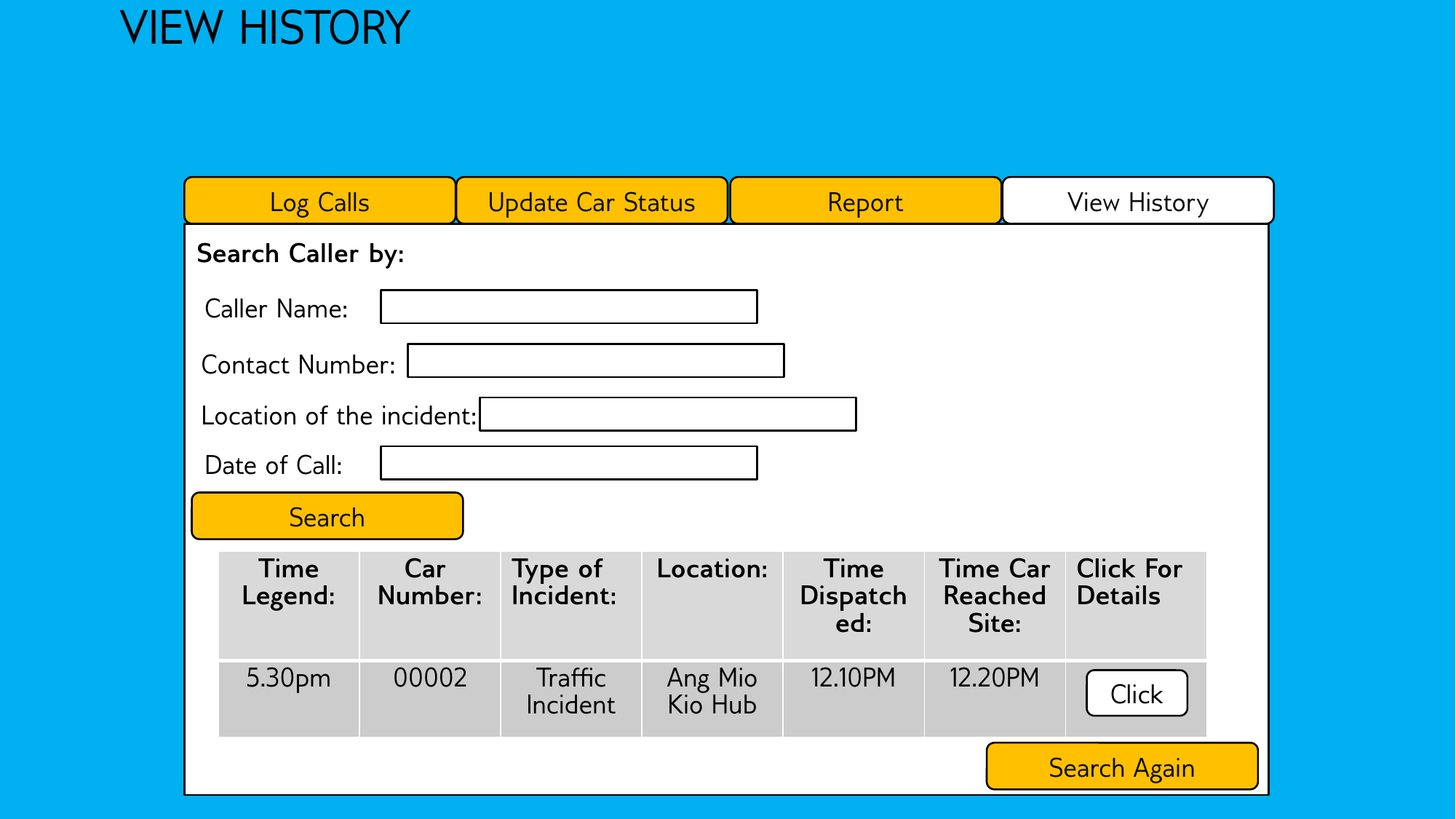

# VIEW HISTORY
Log Calls
Update Car Status
Report
View History

Search Caller by:
Caller Name:

Contact Number:

Location of the incident:

Date of Call:

Search
| Time Legend: | Car Number: | Type of Incident: | Location: | Time Dispatched: | Time Car Reached Site: | Click For Details |
| --- | --- | --- | --- | --- | --- | --- |
| 5.30pm | 00002 | Traffic Incident | Ang Mio Kio Hub | 12.10PM | 12.20PM |  |
Click
Search Again